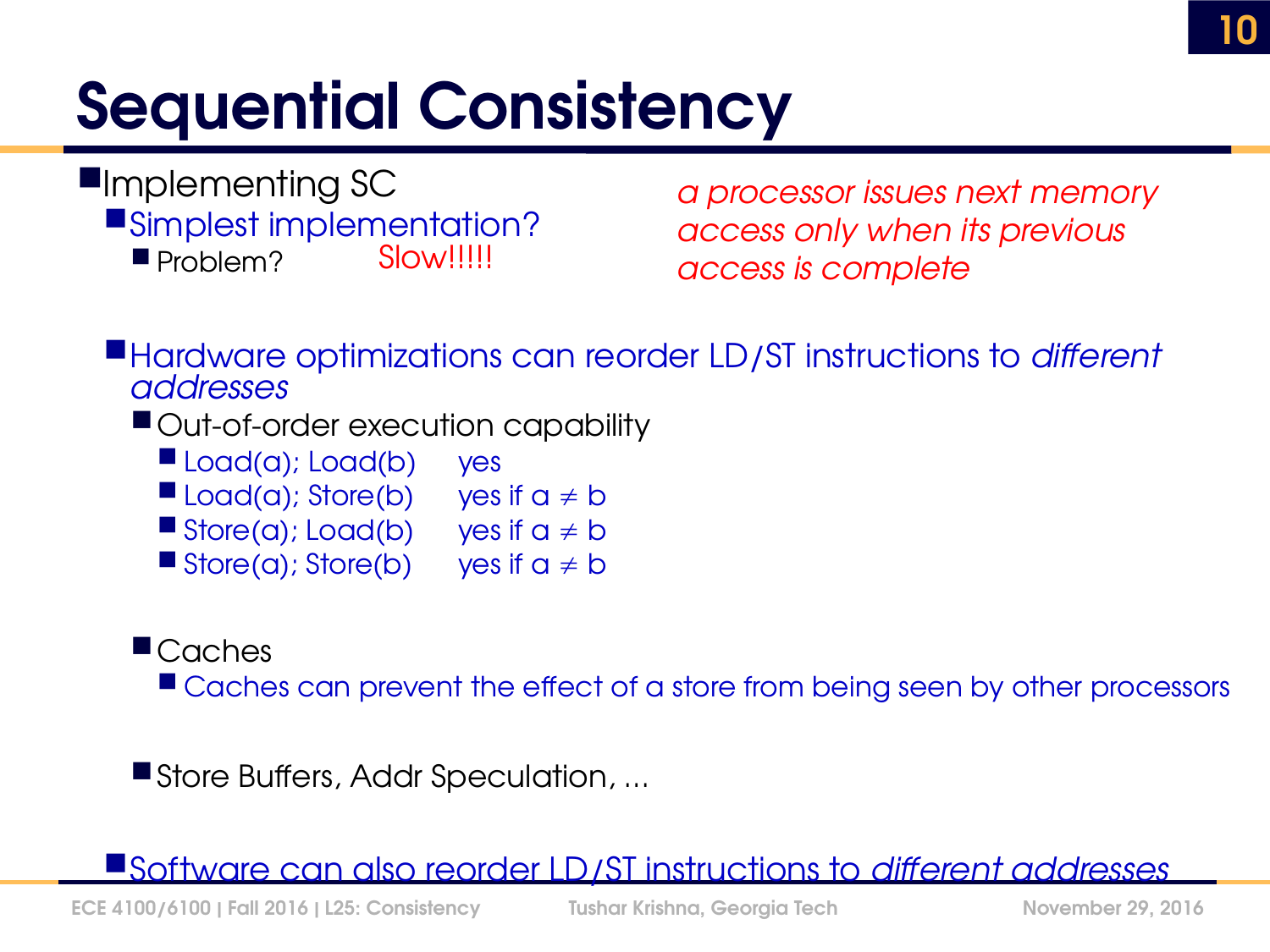

10
# Sequential Consistency
Implementing SC
Simplest implementation?
Problem?

Hardware optimizations can reorder LD/ST instructions to different addresses
Out-of-order execution capability
Load(a); Load(b)		yes
Load(a); Store(b)		yes if a ≠ b
Store(a); Load(b)		yes if a ≠ b
Store(a); Store(b)		yes if a ≠ b

Caches
Caches can prevent the effect of a store from being seen by other processors

Store Buffers, Addr Speculation, …

Software can also reorder LD/ST instructions to different addresses
a processor issues next memory access only when its previous access is complete
Slow!!!!!
ECE 4100/6100 | Fall 2016 | L25: Consistency                Tushar Krishna, Georgia Tech
November 29, 2016